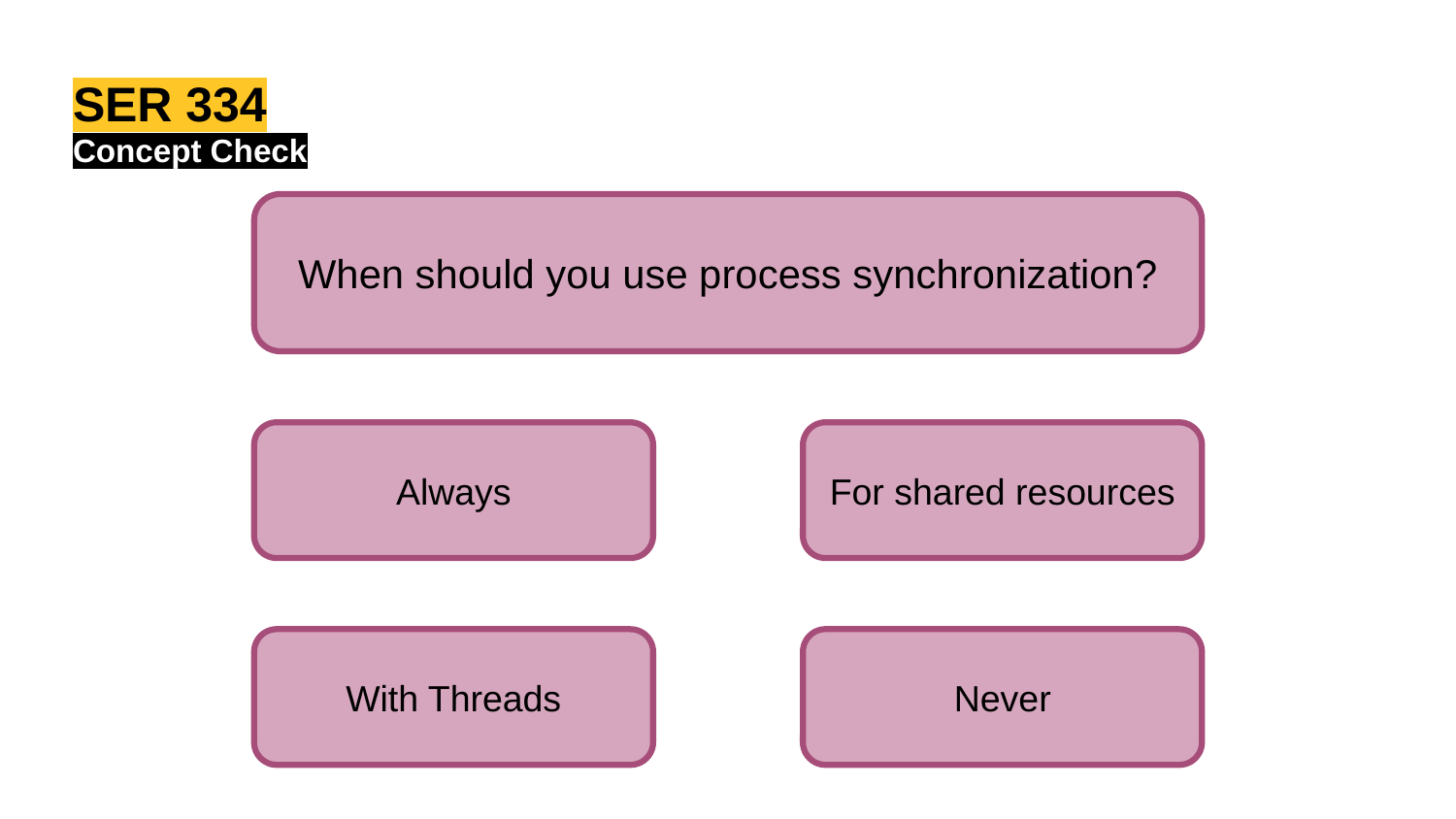

SER 334
Concept Check
When should you use process synchronization?
Always
For shared resources
With Threads
Never